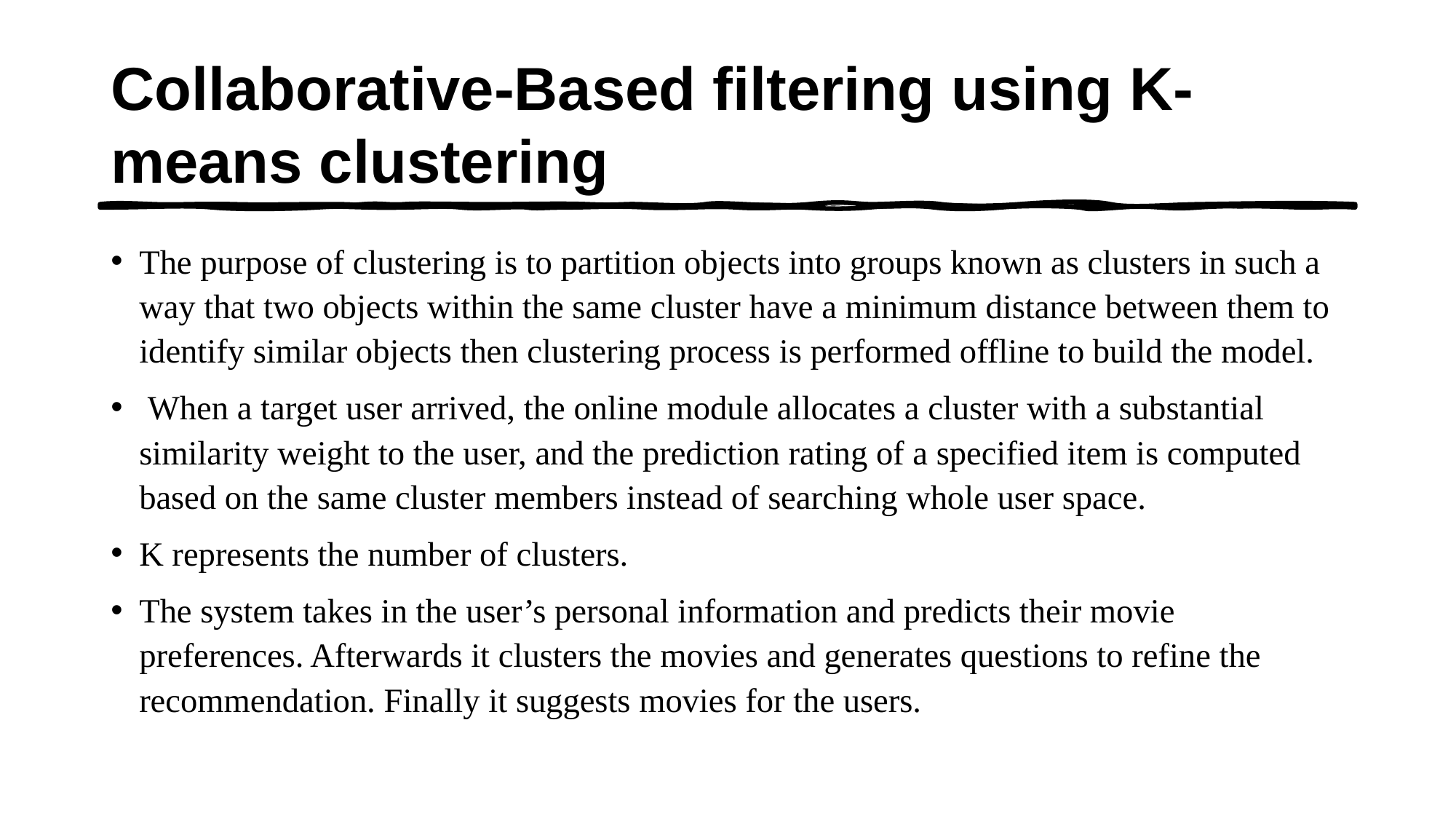

# Collaborative-Based filtering using K-means clustering
The purpose of clustering is to partition objects into groups known as clusters in such a way that two objects within the same cluster have a minimum distance between them to identify similar objects then clustering process is performed offline to build the model.
 When a target user arrived, the online module allocates a cluster with a substantial similarity weight to the user, and the prediction rating of a specified item is computed based on the same cluster members instead of searching whole user space.
K represents the number of clusters.
The system takes in the user’s personal information and predicts their movie preferences. Afterwards it clusters the movies and generates questions to refine the recommendation. Finally it suggests movies for the users.